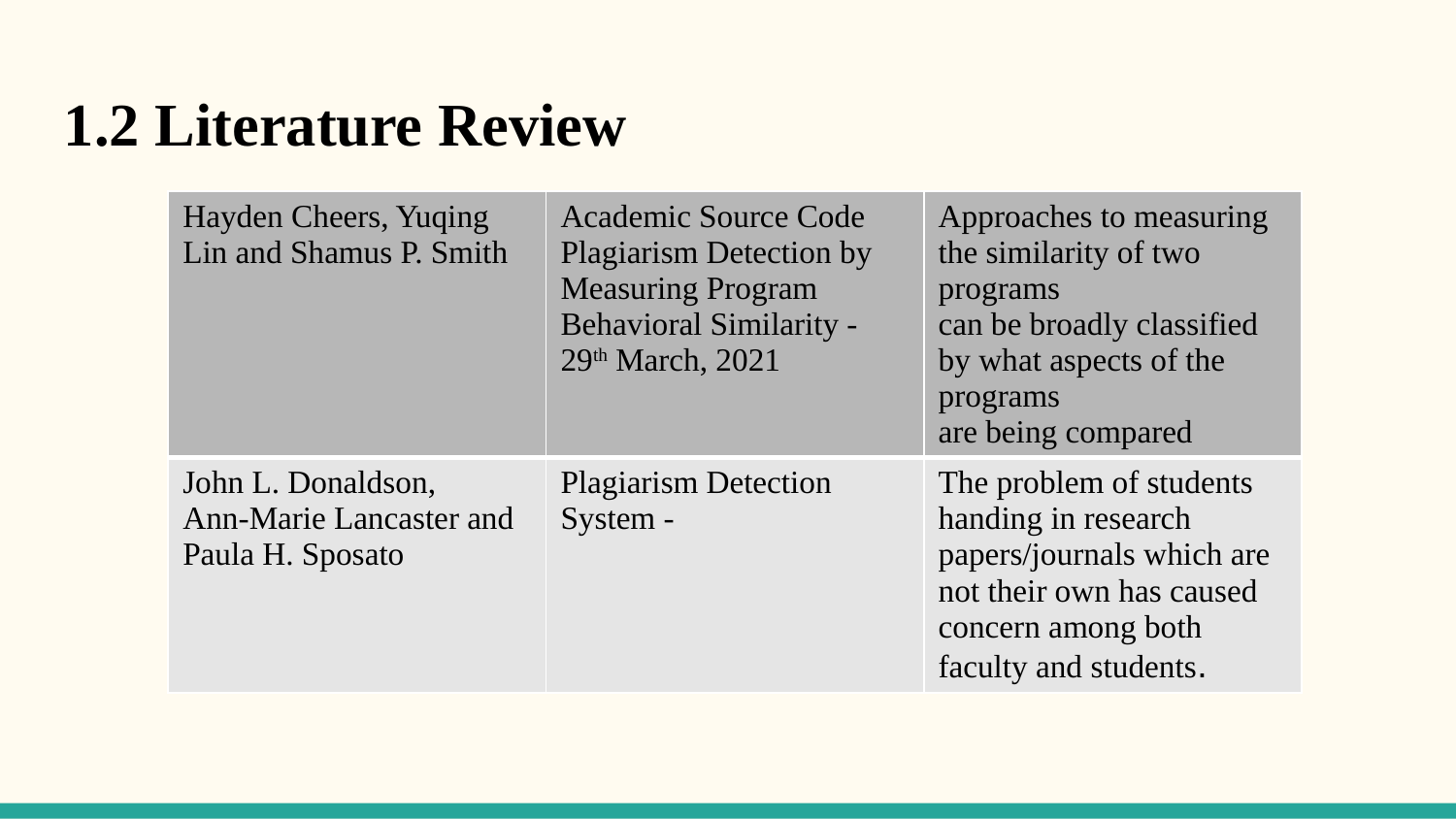

1.2 Literature Review

| Hayden Cheers, Yuqing Lin and Shamus P. Smith | Academic Source Code Plagiarism Detection by Measuring Program Behavioral Similarity - 29th March, 2021 | Approaches to measuring the similarity of two programs can be broadly classified by what aspects of the programs are being compared |
| --- | --- | --- |
| John L. Donaldson, Ann-Marie Lancaster and Paula H. Sposato | Plagiarism Detection System - | The problem of students handing in research papers/journals which are not their own has caused concern among both faculty and students. |